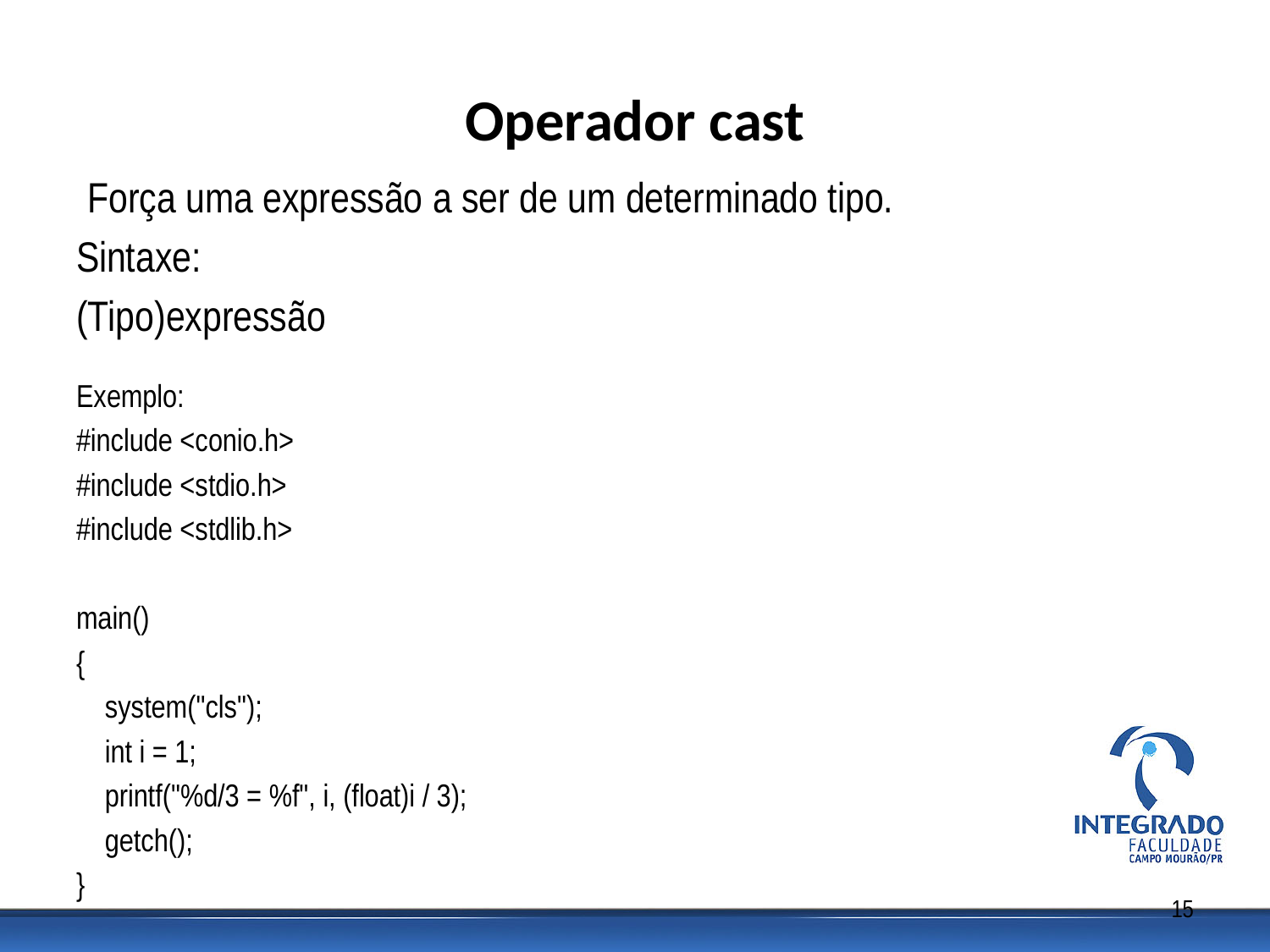

# Operador cast
Força uma expressão a ser de um determinado tipo.
Sintaxe:
(Tipo)expressão

Exemplo:
#include <conio.h>
#include <stdio.h>
#include <stdlib.h>

main()
{
    system("cls");
    int i = 1;
    printf("%d/3 = %f", i, (float)i / 3);
    getch();
}

15